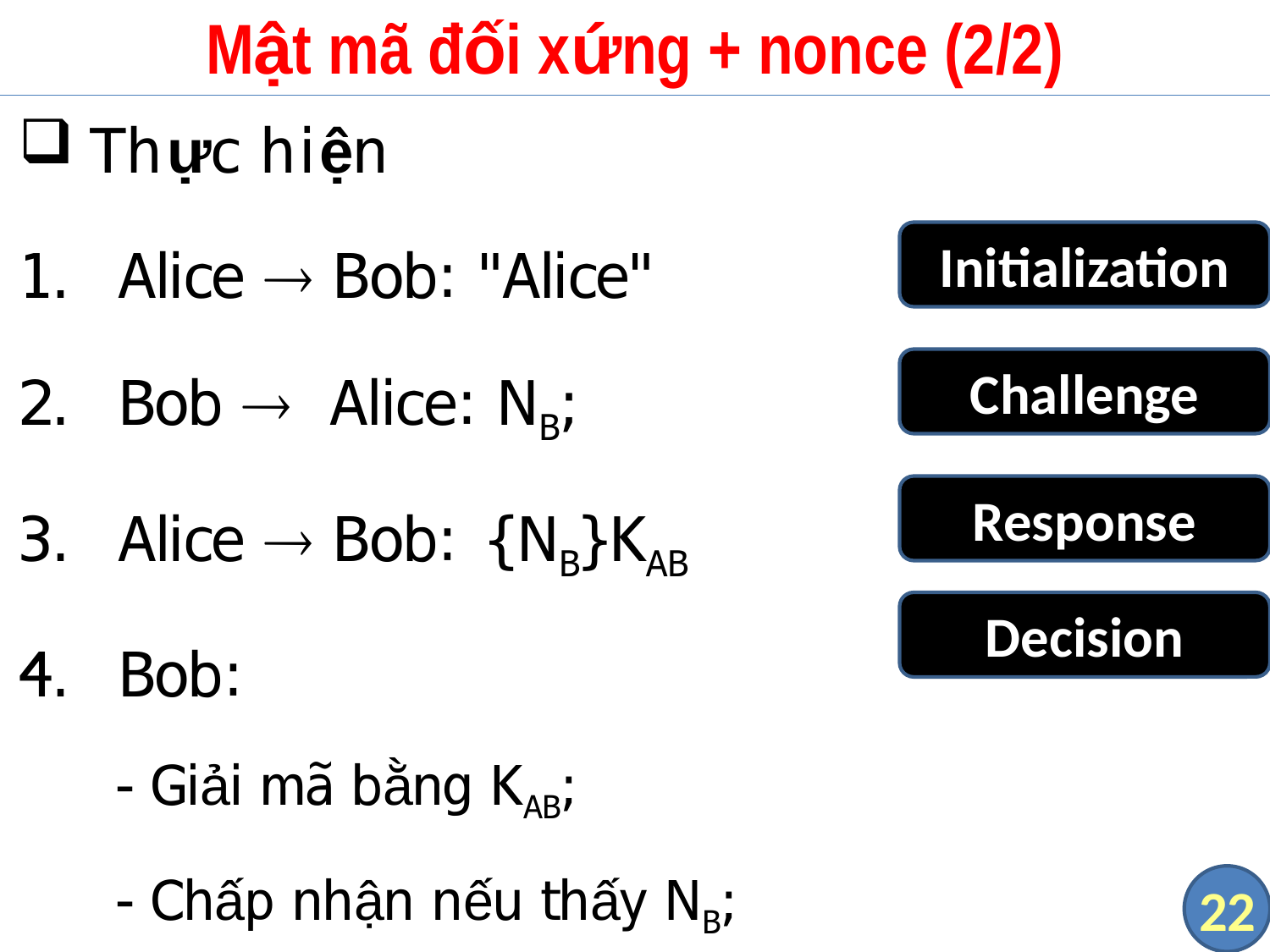

# Mật mã đối xứng + nonce (2/2)
Thực hiện
Alice → Bob: "Alice"
Bob →  Alice: NB;
Alice → Bob: 	{NB}KAB
Bob:
− Giải mã bằng KAB;
− Chấp nhận nếu thấy NB;
Initialization
Challenge
Response
Decision
22